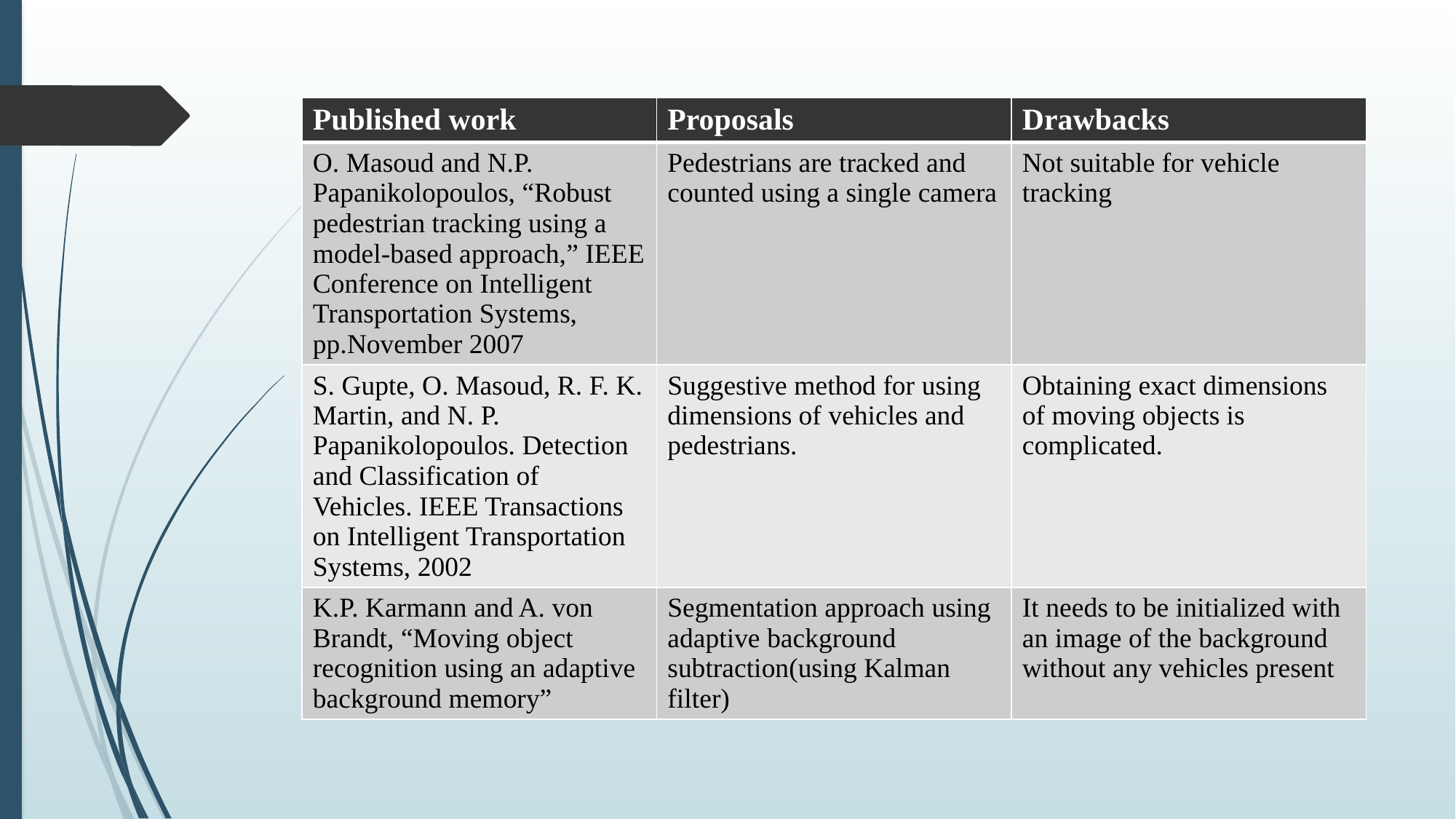

| Published work | Proposals | Drawbacks |
| --- | --- | --- |
| O. Masoud and N.P. Papanikolopoulos, “Robust pedestrian tracking using a model-based approach,” IEEE Conference on Intelligent Transportation Systems, pp.November 2007 | Pedestrians are tracked and counted using a single camera | Not suitable for vehicle tracking |
| S. Gupte, O. Masoud, R. F. K. Martin, and N. P. Papanikolopoulos. Detection and Classification of Vehicles. IEEE Transactions on Intelligent Transportation Systems, 2002 | Suggestive method for using dimensions of vehicles and pedestrians. | Obtaining exact dimensions of moving objects is complicated. |
| K.P. Karmann and A. von Brandt, “Moving object recognition using an adaptive background memory” | Segmentation approach using adaptive background subtraction(using Kalman filter) | It needs to be initialized with an image of the background without any vehicles present |